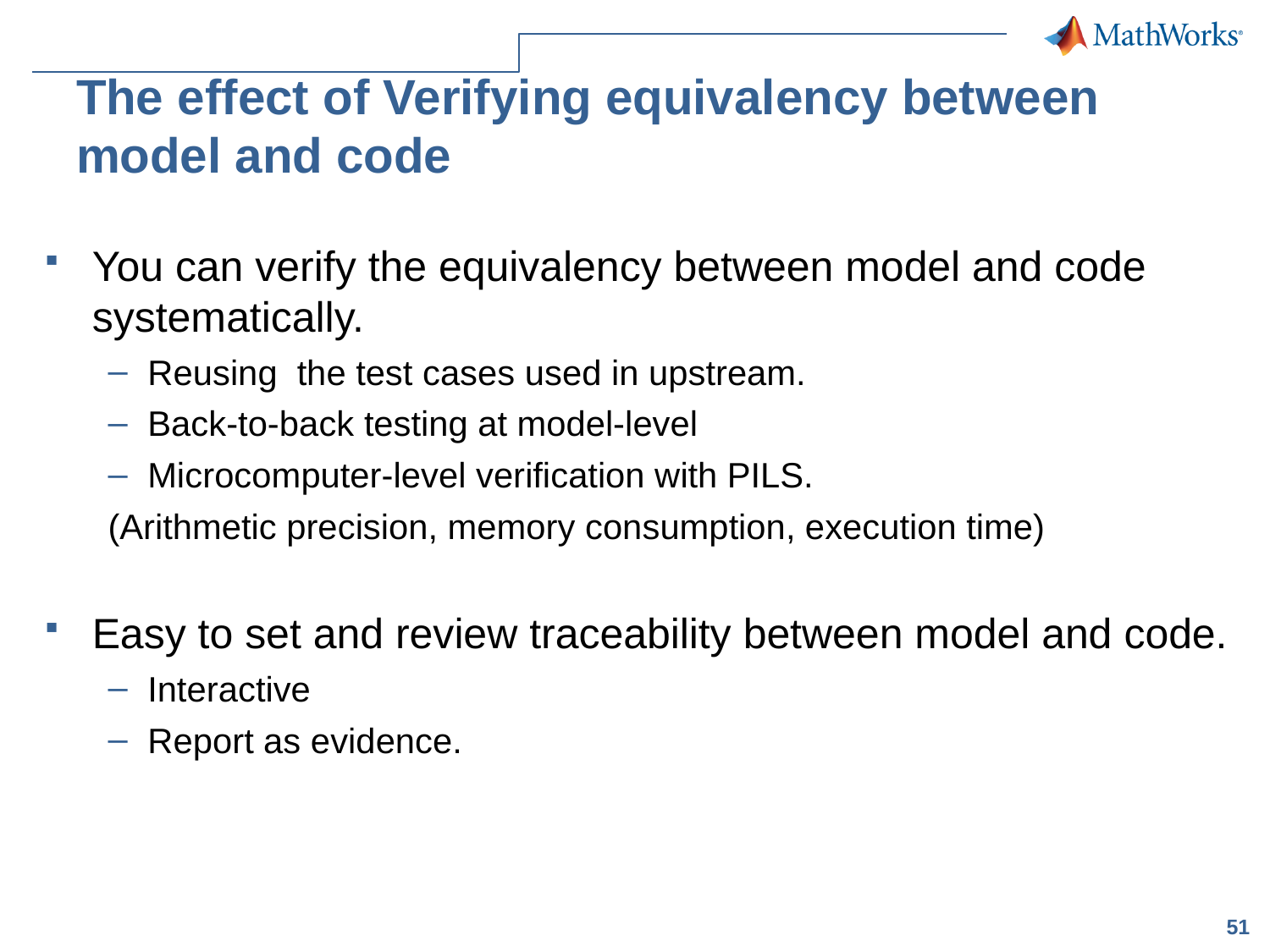

# The effect of Verifying equivalency between model and code
You can verify the equivalency between model and code systematically.
Reusing  the test cases used in upstream.
Back-to-back testing at model-level
Microcomputer-level verification with PILS.
(Arithmetic precision, memory consumption, execution time)

Easy to set and review traceability between model and code.
Interactive
Report as evidence.